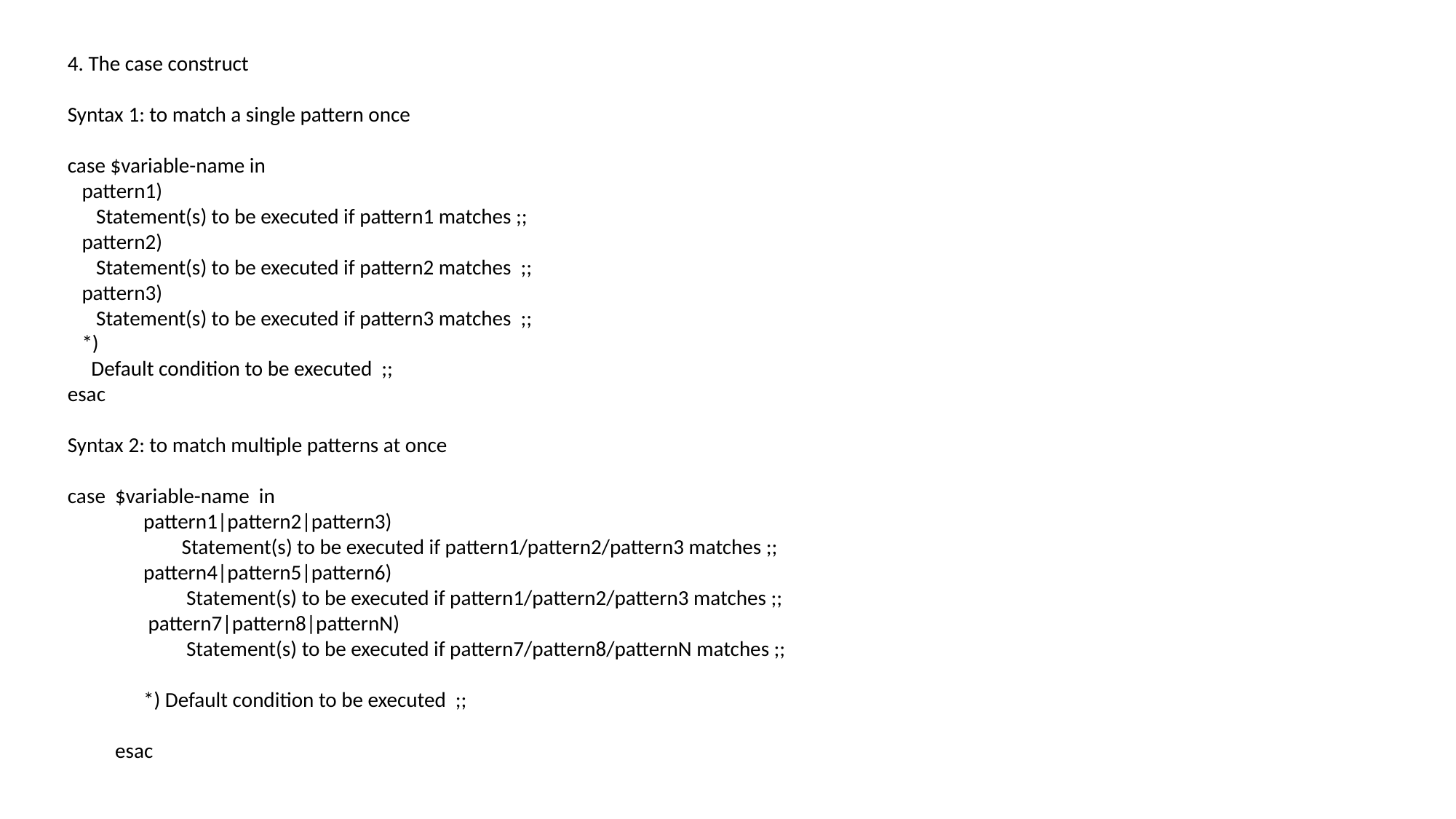

4. The case construct

Syntax 1: to match a single pattern once

case $variable-name in
   pattern1)
      Statement(s) to be executed if pattern1 matches ;;
   pattern2)
      Statement(s) to be executed if pattern2 matches  ;;
   pattern3)
      Statement(s) to be executed if pattern3 matches  ;;
   *)
     Default condition to be executed  ;;
esac

Syntax 2: to match multiple patterns at once

case  $variable-name  in
                pattern1|pattern2|pattern3)
     	 Statement(s) to be executed if pattern1/pattern2/pattern3 matches ;;
                pattern4|pattern5|pattern6)
     	  Statement(s) to be executed if pattern1/pattern2/pattern3 matches ;;
                 pattern7|pattern8|patternN)
	  Statement(s) to be executed if pattern7/pattern8/patternN matches ;;

                *) Default condition to be executed  ;;

          esac